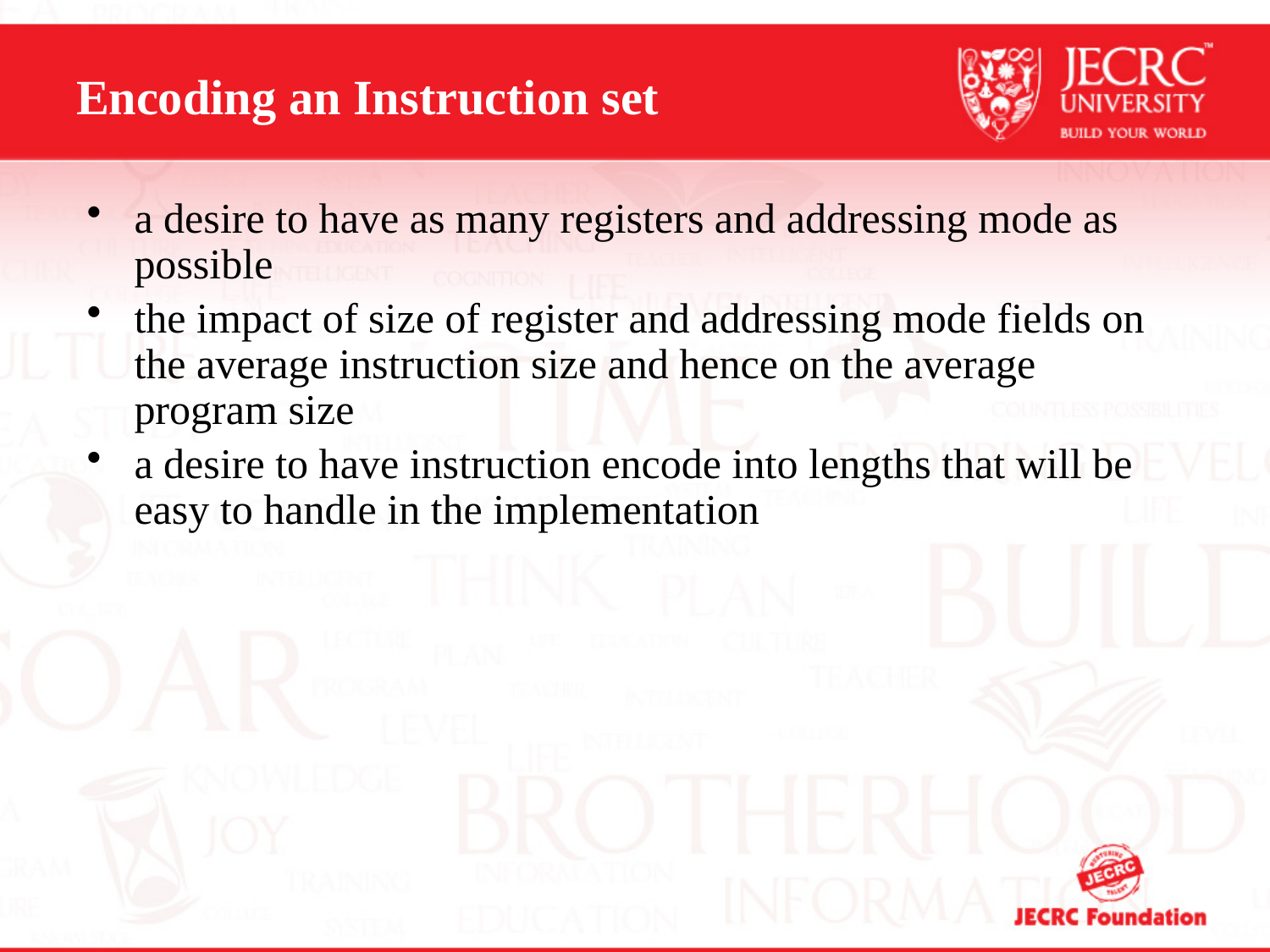

# Encoding an Instruction set
a desire to have as many registers and addressing mode as possible
the impact of size of register and addressing mode fields on the average instruction size and hence on the average program size
a desire to have instruction encode into lengths that will be easy to handle in the implementation